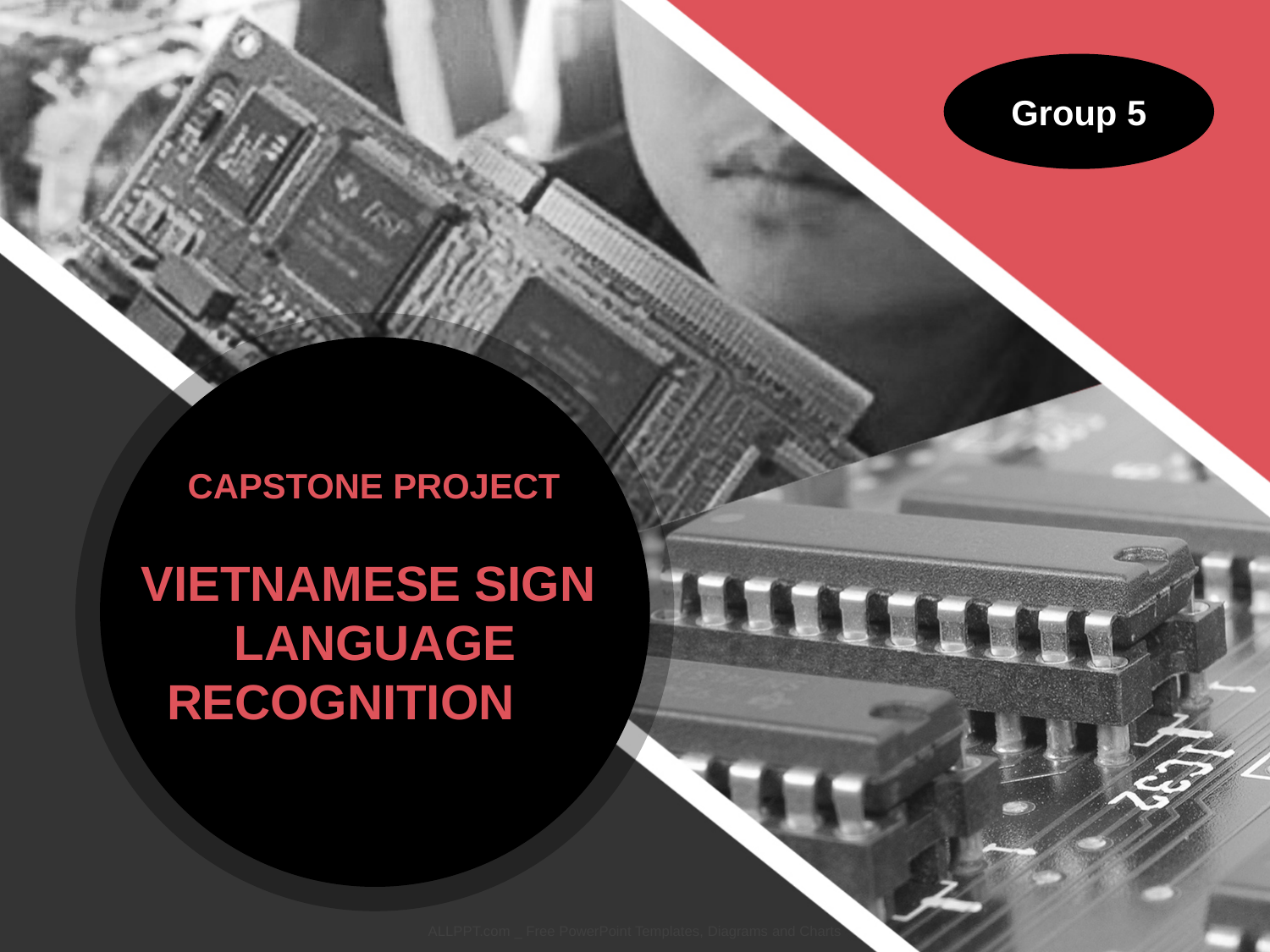

Group 5

CAPSTONE PROJECT
VIETNAMESE SIGN
LANGUAGE RECOGNITION
ALLPPT.com _ Free PowerPoint Templates, Diagrams and Charts